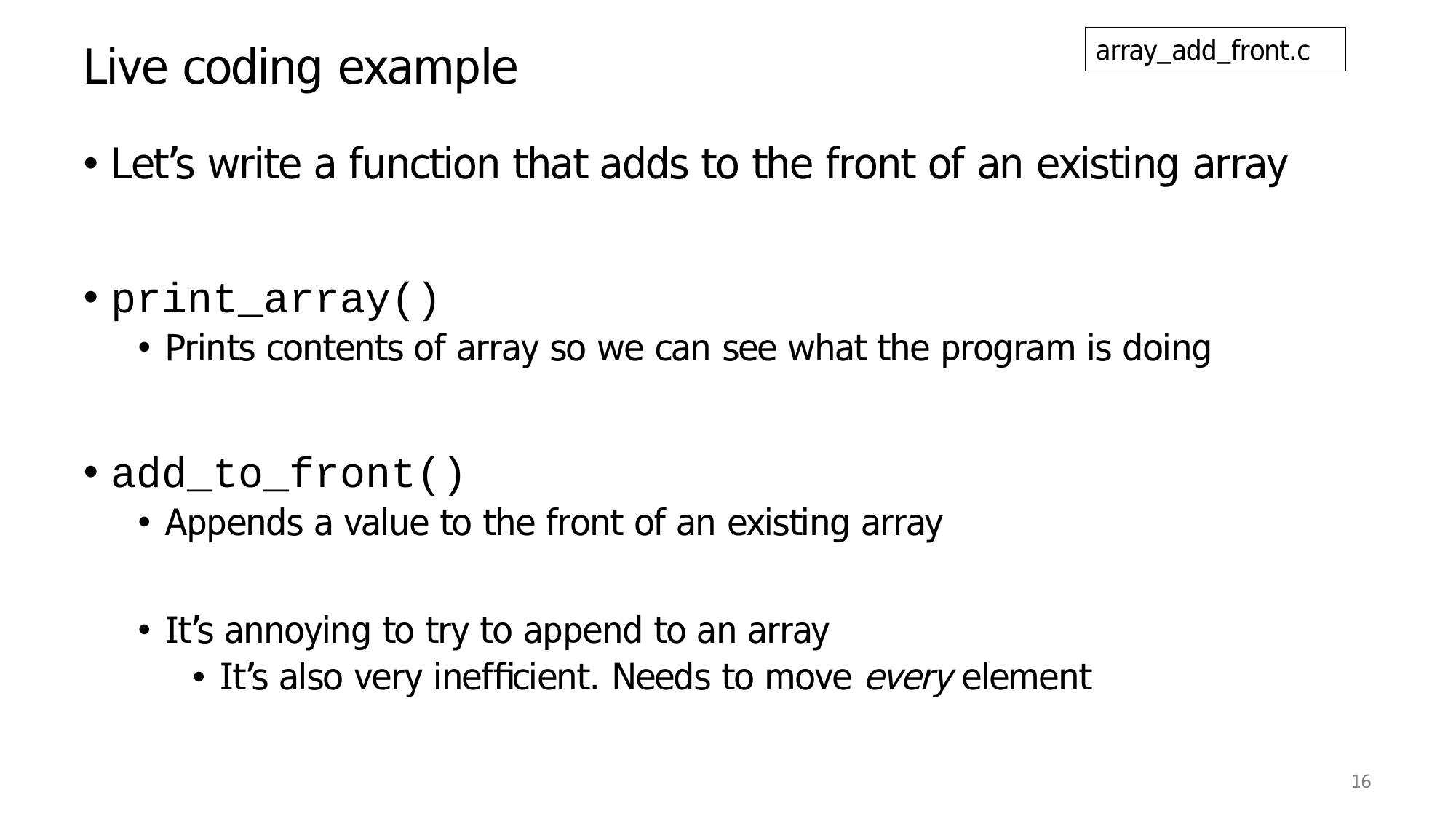

# Live coding example
array_add_front.c
Let’s write a function that adds to the front of an existing array

print_array()
Prints contents of array so we can see what the program is doing

add_to_front()
Appends a value to the front of an existing array

It’s annoying to try to append to an array
It’s also very inefficient. Needs to move every element
16